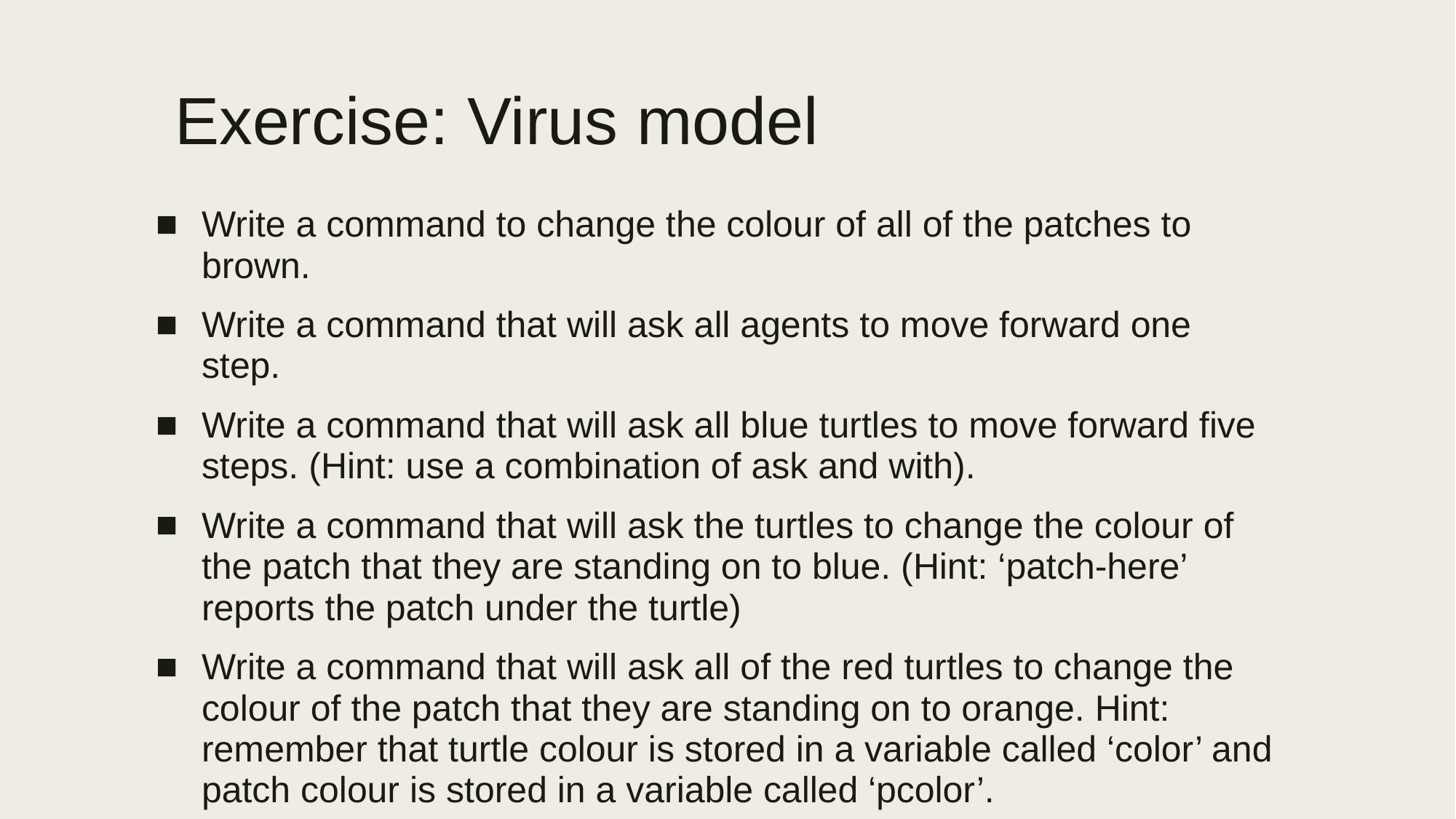

# Exercise: Virus model
Write a command to change the colour of all of the patches to brown.
Write a command that will ask all agents to move forward one step.
Write a command that will ask all blue turtles to move forward five steps. (Hint: use a combination of ask and with).
Write a command that will ask the turtles to change the colour of the patch that they are standing on to blue. (Hint: ‘patch-here’ reports the patch under the turtle)
Write a command that will ask all of the red turtles to change the colour of the patch that they are standing on to orange. Hint: remember that turtle colour is stored in a variable called ‘color’ and patch colour is stored in a variable called ‘pcolor’.